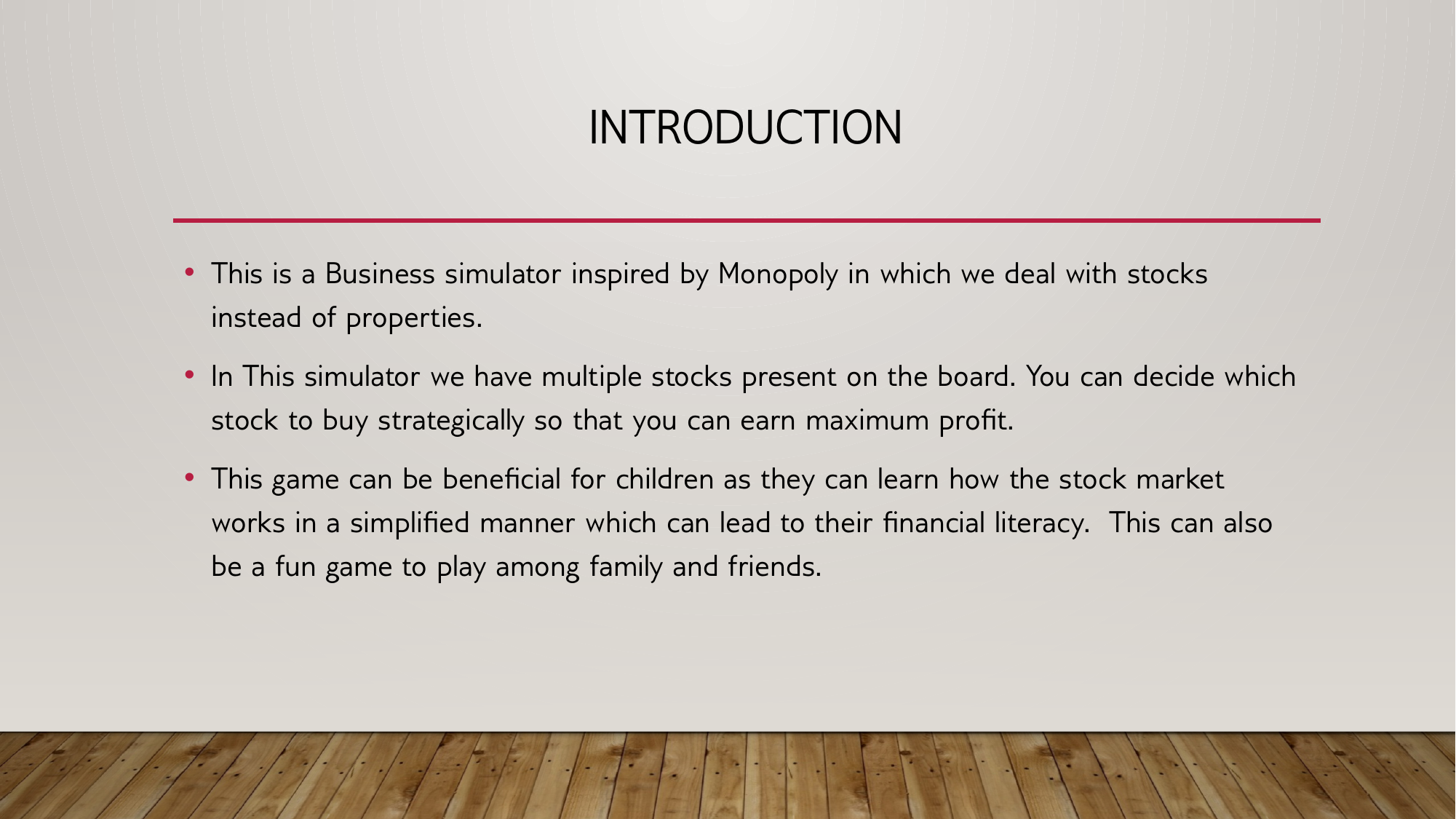

# introduction
This is a Business simulator inspired by Monopoly in which we deal with stocks instead of properties.
In This simulator we have multiple stocks present on the board. You can decide which stock to buy strategically so that you can earn maximum profit.
This game can be beneficial for children as they can learn how the stock market works in a simplified manner which can lead to their financial literacy.  This can also be a fun game to play among family and friends.